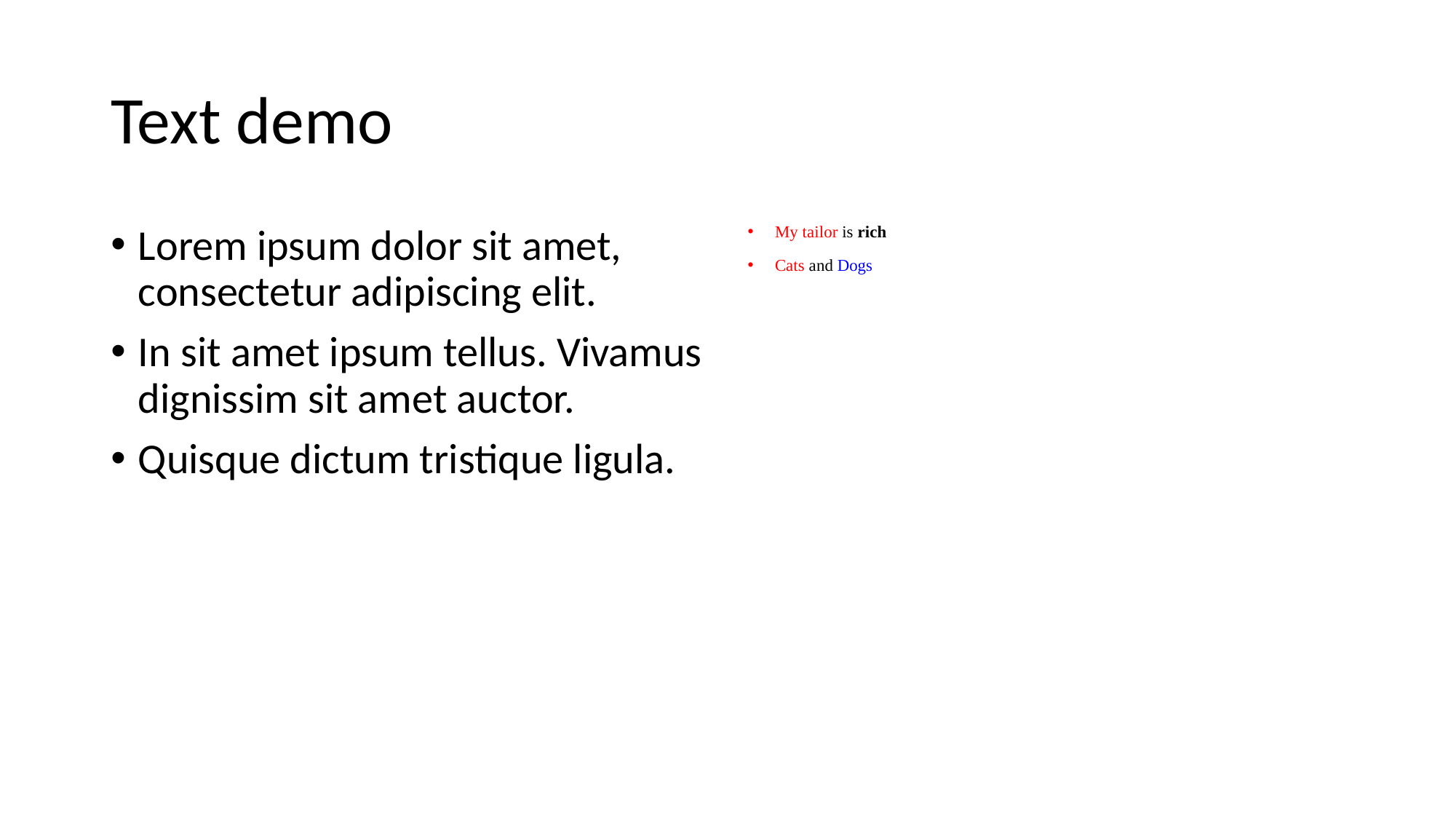

# Text demo
Lorem ipsum dolor sit amet, consectetur adipiscing elit.
In sit amet ipsum tellus. Vivamus dignissim sit amet auctor.
Quisque dictum tristique ligula.
My tailor is rich
Cats and Dogs